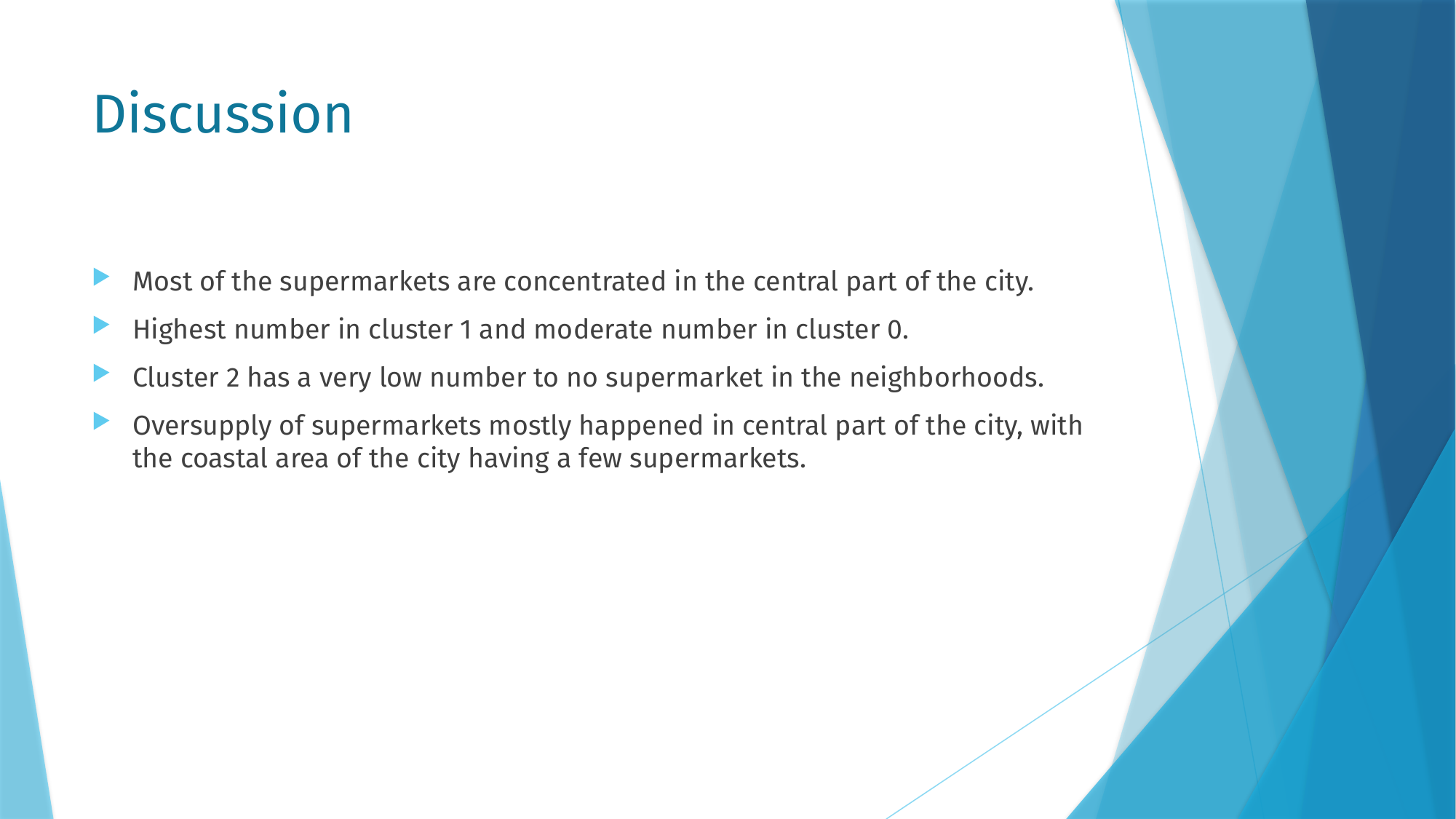

# Discussion
Most of the supermarkets are concentrated in the central part of the city.
Highest number in cluster 1 and moderate number in cluster 0.
Cluster 2 has a very low number to no supermarket in the neighborhoods.
Oversupply of supermarkets mostly happened in central part of the city, with the coastal area of the city having a few supermarkets.